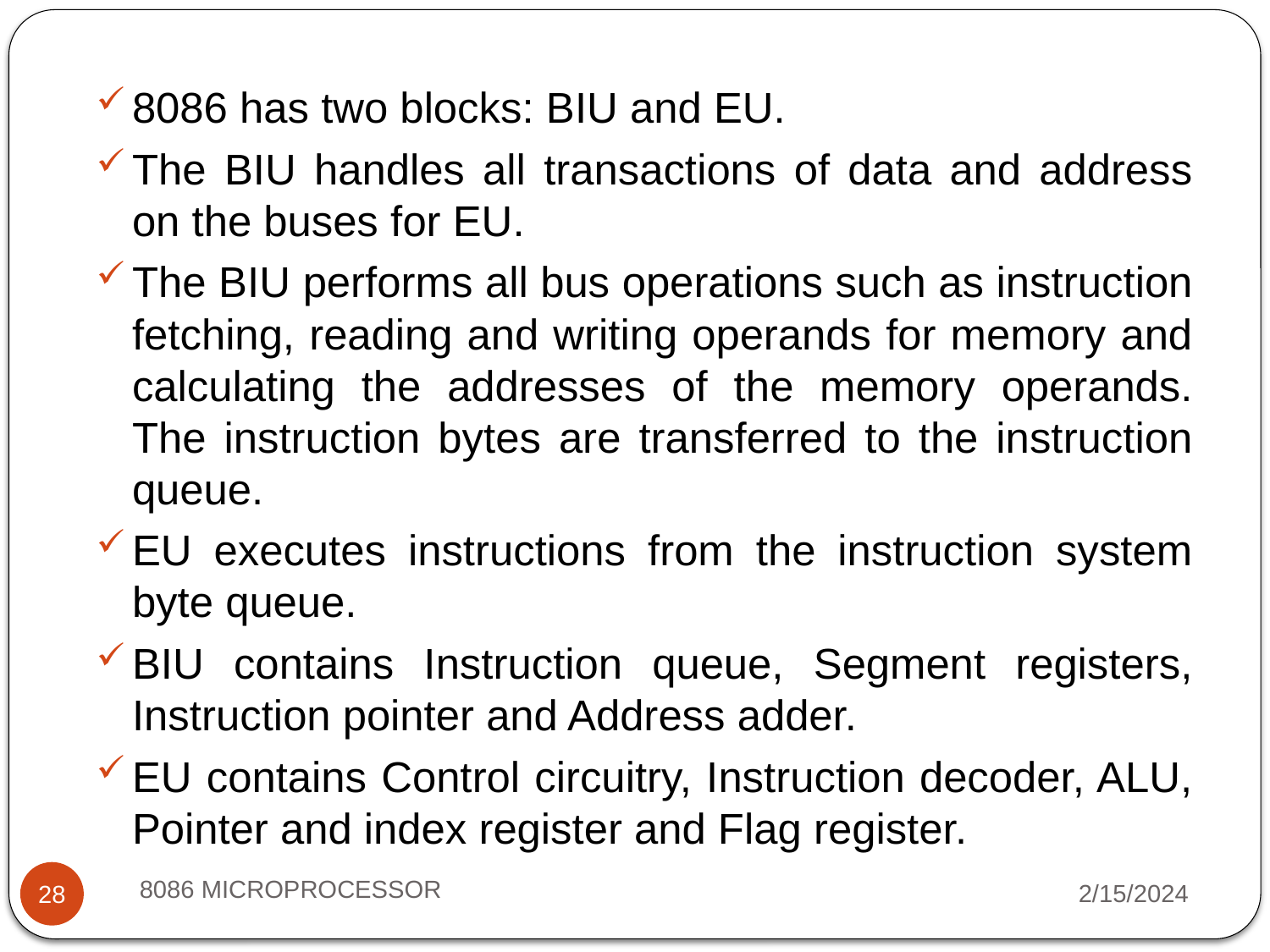

8086 has two blocks: BIU and EU.
The BIU handles all transactions of data and address on the buses for EU.
The BIU performs all bus operations such as instruction fetching, reading and writing operands for memory and calculating the addresses of the memory operands. The instruction bytes are transferred to the instruction queue.
EU executes instructions from the instruction system byte queue.
BIU contains Instruction queue, Segment registers, Instruction pointer and Address adder.
EU contains Control circuitry, Instruction decoder, ALU, Pointer and index register and Flag register.
8086 MICROPROCESSOR
2/15/2024
28